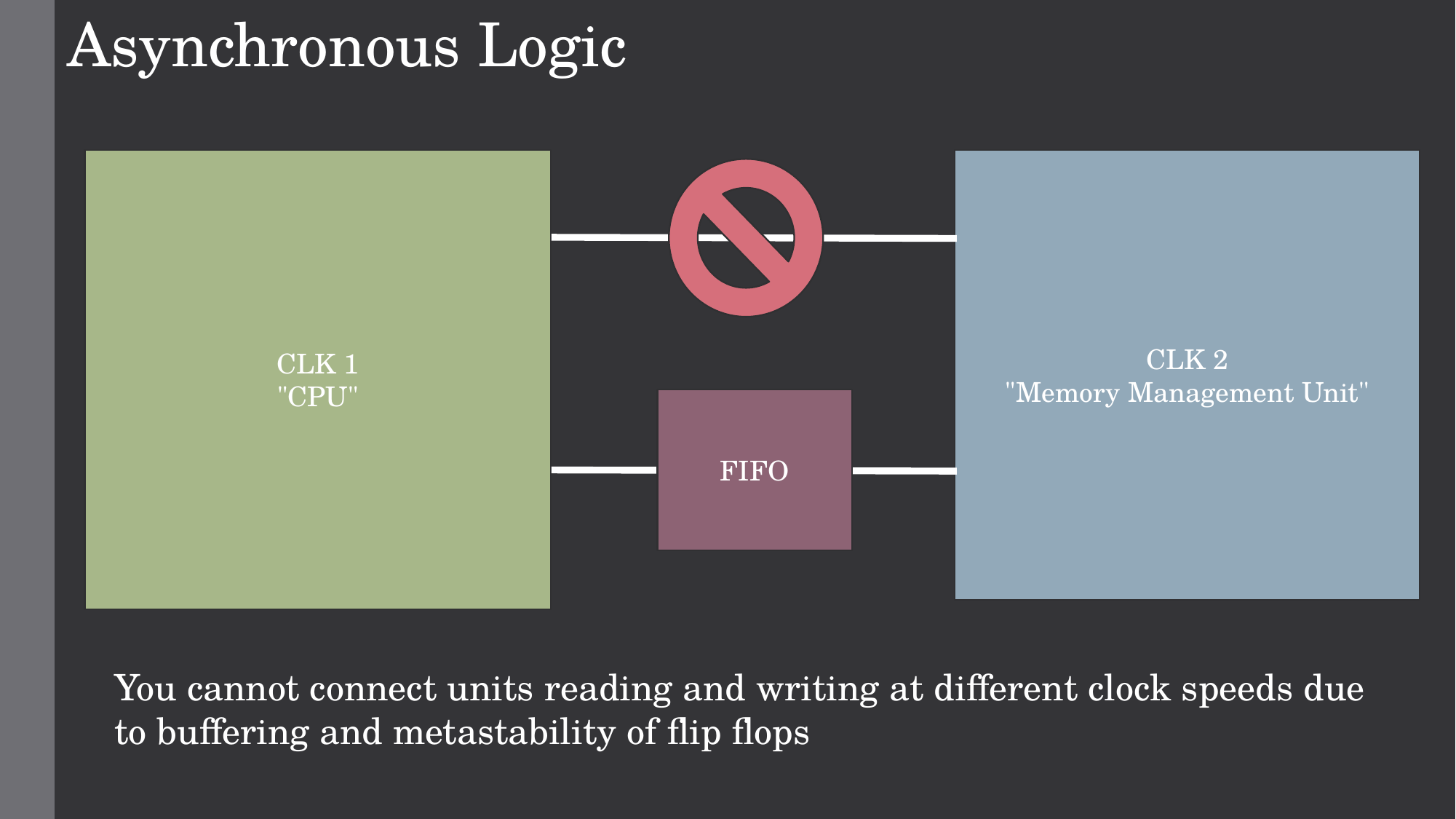

Asynchronous Logic
CLK 1
"CPU"
CLK 2
"Memory Management Unit"

FIFO
You cannot connect units reading and writing at different clock speeds due to buffering and metastability of flip flops